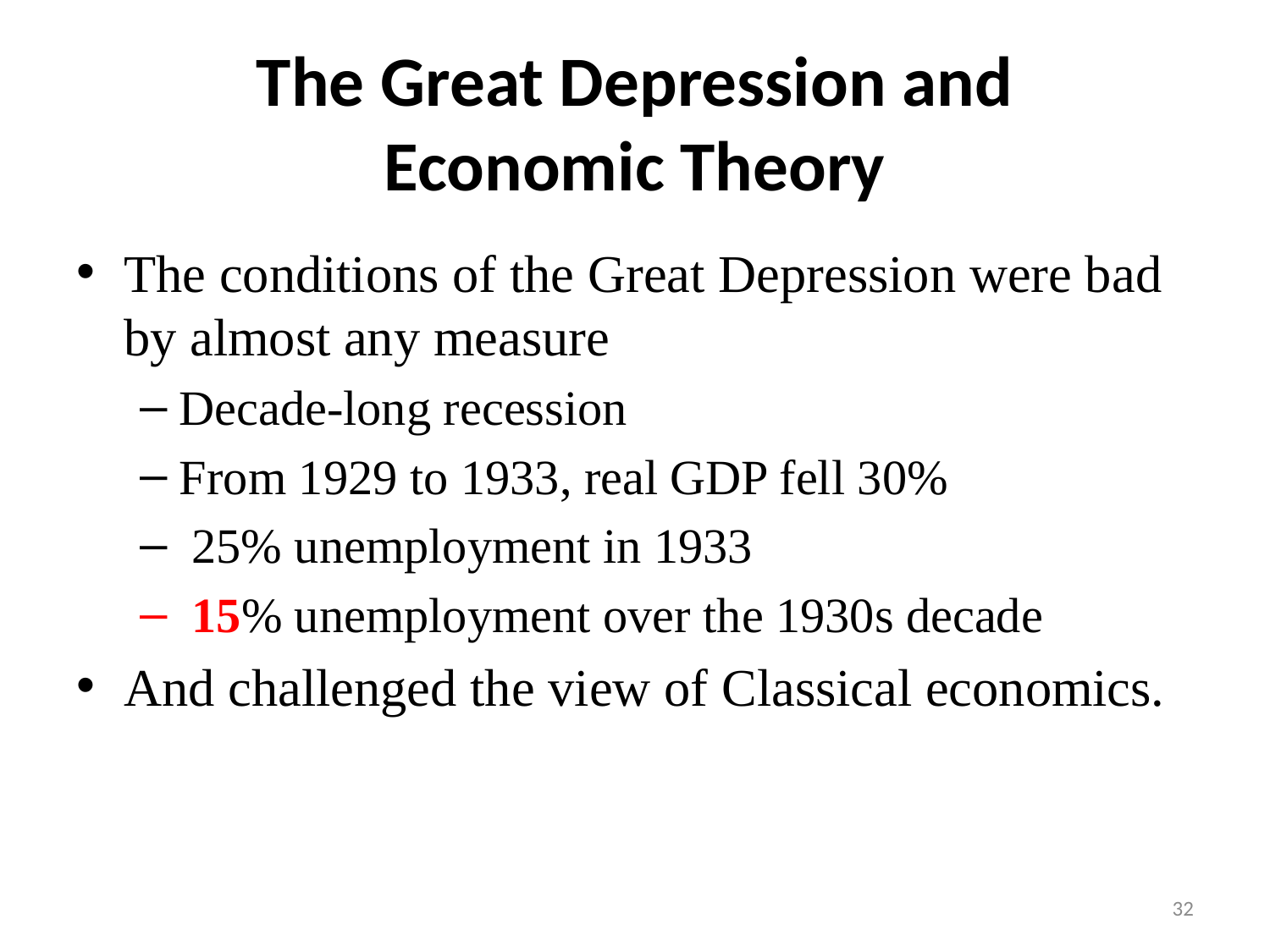

# The Great Depression and Economic Theory
The conditions of the Great Depression were bad by almost any measure
Decade-long recession
From 1929 to 1933, real GDP fell 30%
 25% unemployment in 1933
 15% unemployment over the 1930s decade
And challenged the view of Classical economics.
32